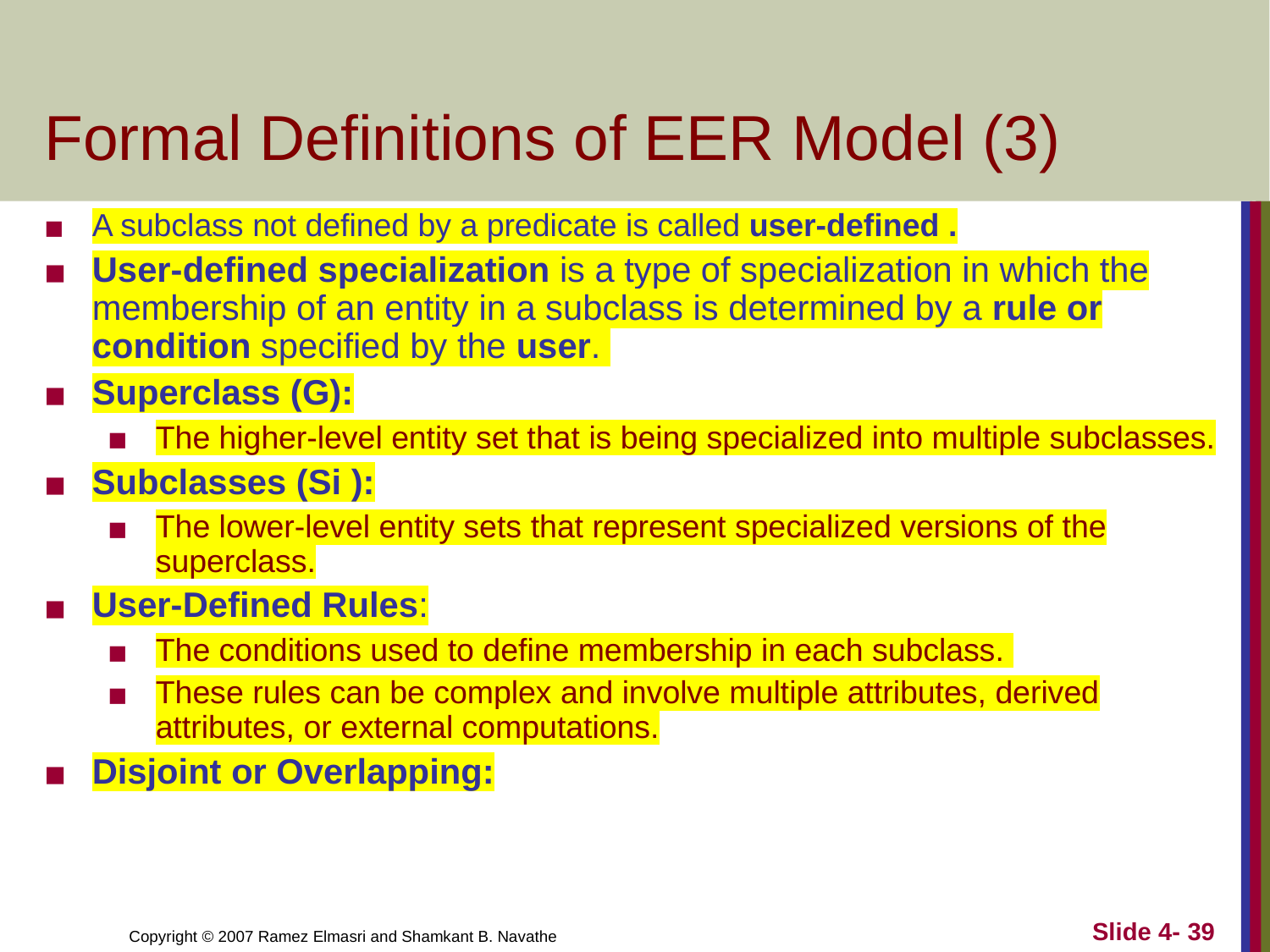

# Formal Definitions of EER Model (3)
A subclass not defined by a predicate is called user-defined .
User-defined specialization is a type of specialization in which the membership of an entity in a subclass is determined by a rule or condition specified by the user.
Superclass (G):
The higher-level entity set that is being specialized into multiple subclasses.
Subclasses (Si​ ):
The lower-level entity sets that represent specialized versions of the superclass.
User-Defined Rules:
The conditions used to define membership in each subclass.
These rules can be complex and involve multiple attributes, derived attributes, or external computations.
Disjoint or Overlapping:
Slide 4- 39